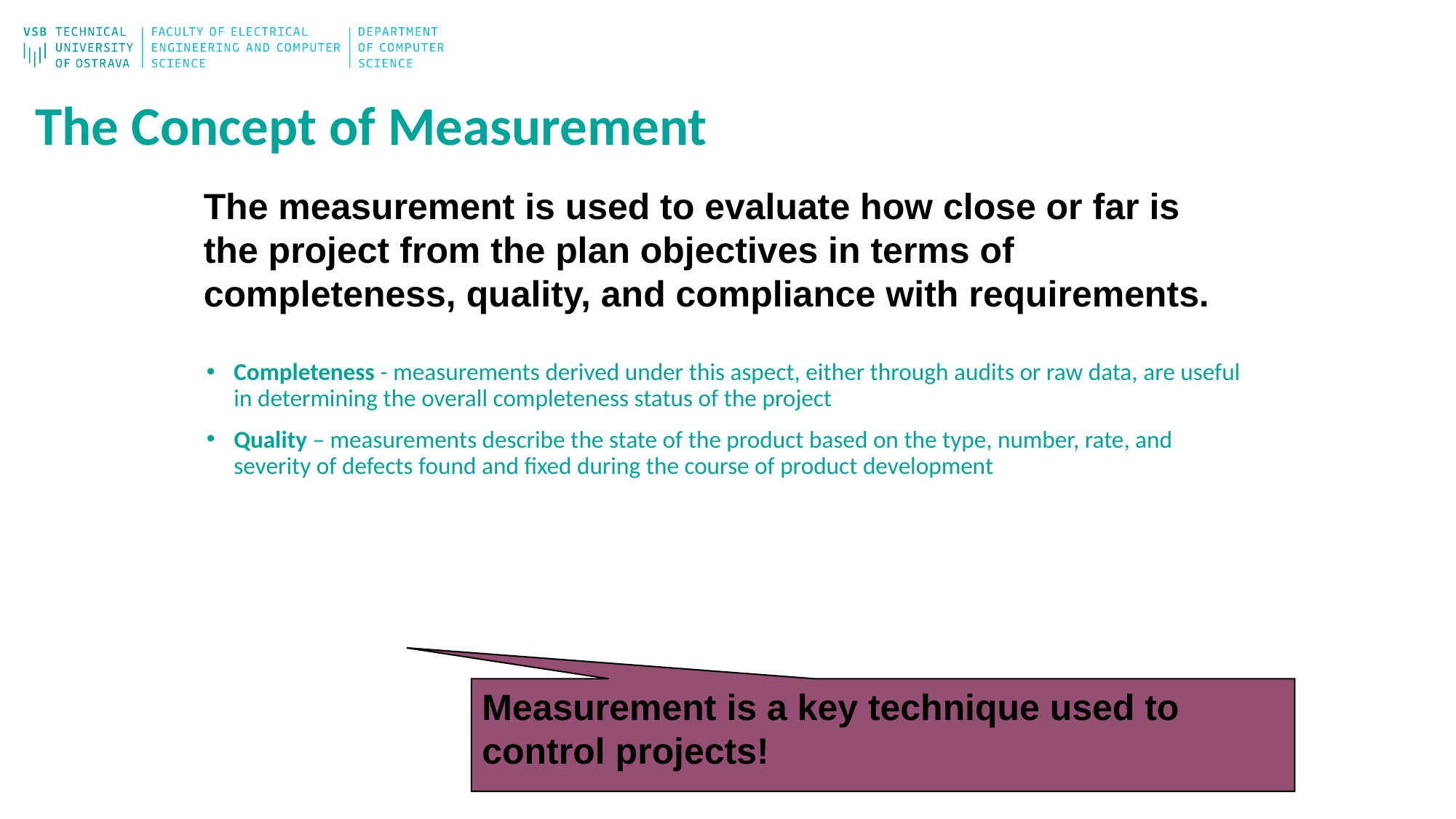

# The Concept of Measurement
The measurement is used to evaluate how close or far is the project from the plan objectives in terms of completeness, quality, and compliance with requirements.
Completeness - measurements derived under this aspect, either through audits or raw data, are useful in determining the overall completeness status of the project
Quality – measurements describe the state of the product based on the type, number, rate, and severity of defects found and fixed during the course of product development

Measurement is a key technique used to control projects!